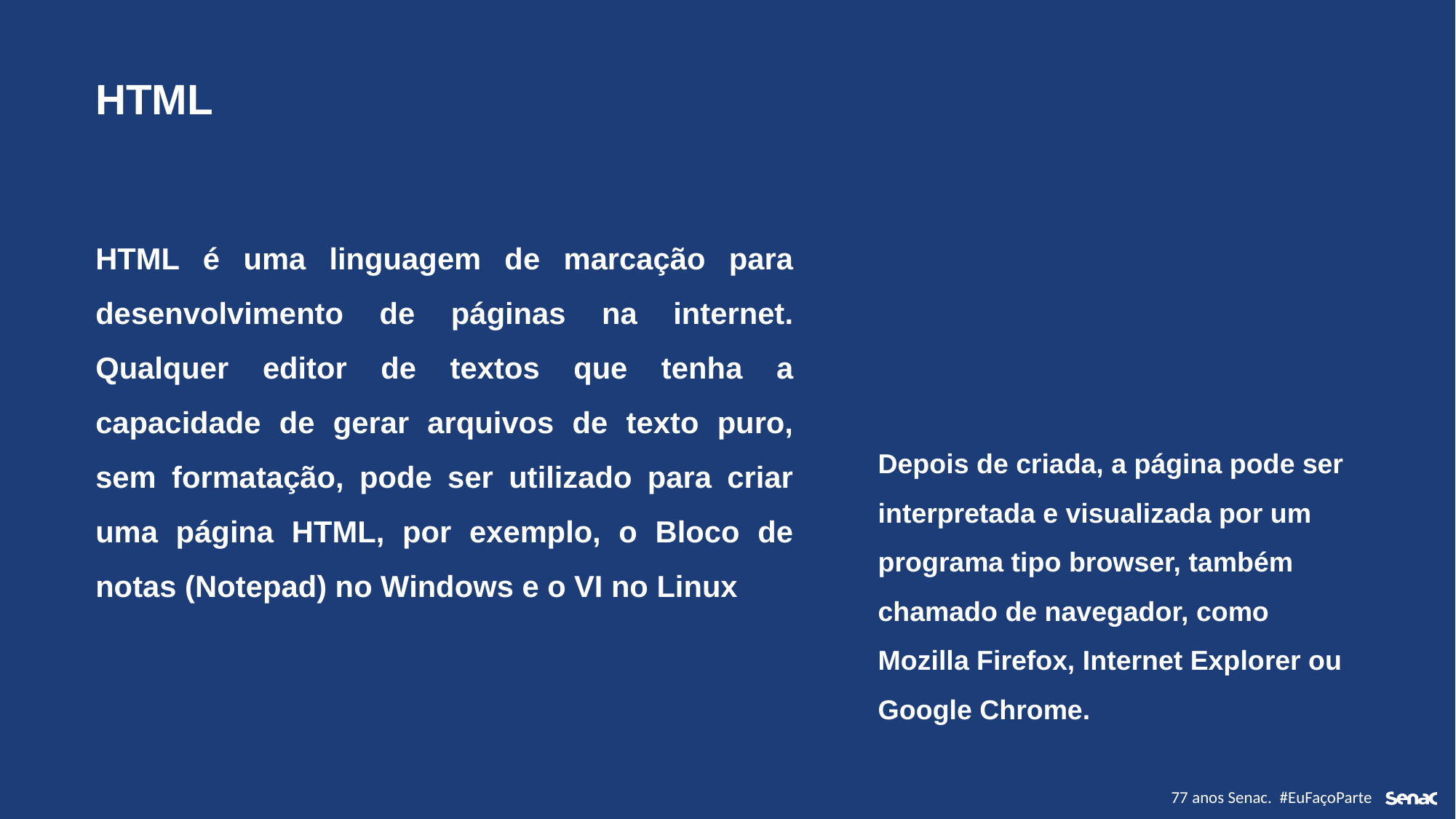

HTML

HTML é uma linguagem de marcação para desenvolvimento de páginas na internet. Qualquer editor de textos que tenha a capacidade de gerar arquivos de texto puro, sem formatação, pode ser utilizado para criar uma página HTML, por exemplo, o Bloco de notas (Notepad) no Windows e o VI no Linux
Depois de criada, a página pode ser interpretada e visualizada por um programa tipo browser, também chamado de navegador, como Mozilla Firefox, Internet Explorer ou Google Chrome.